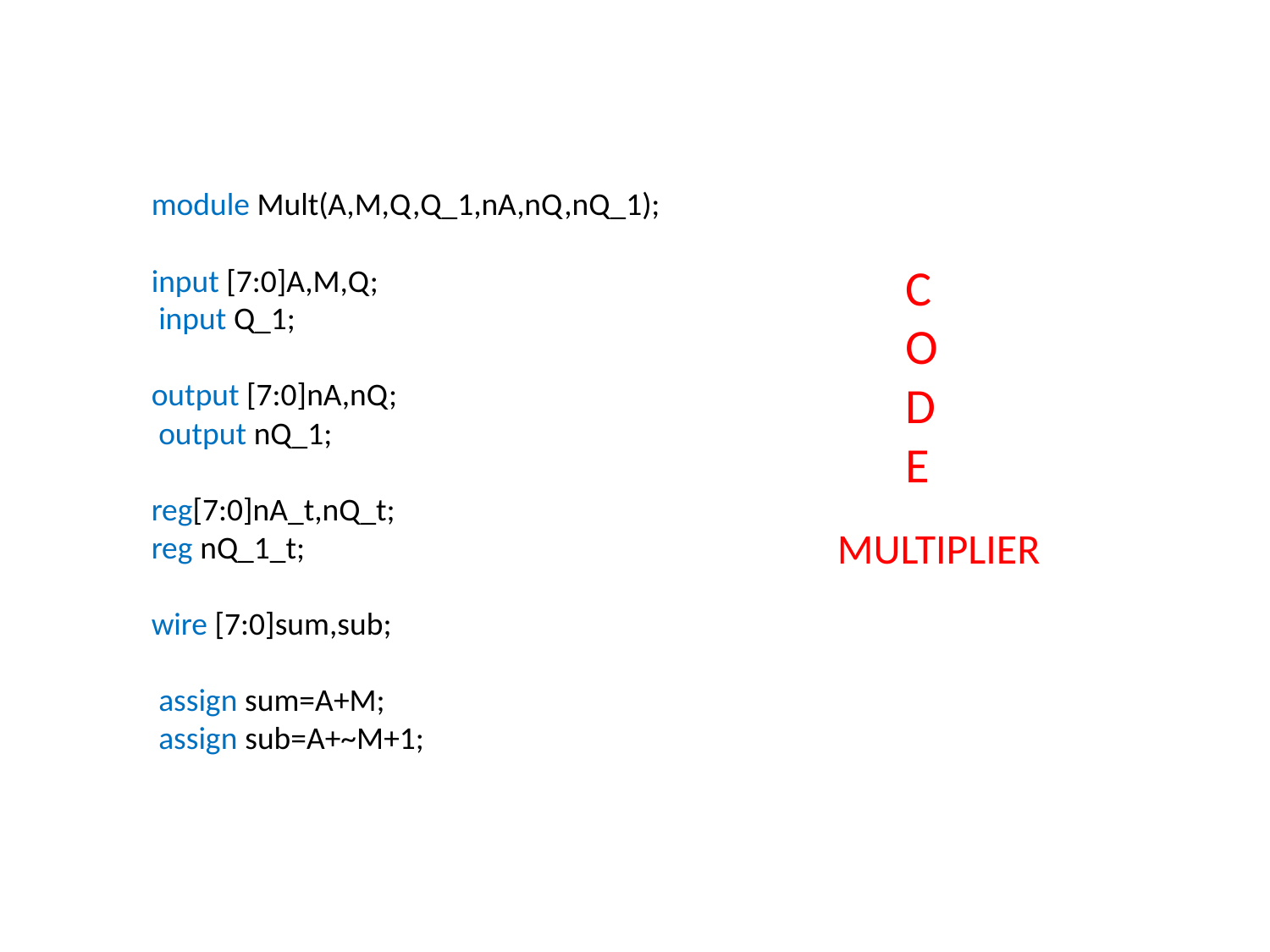

module Mult(A,M,Q,Q_1,nA,nQ,nQ_1);

input [7:0]A,M,Q;
 input Q_1;

output [7:0]nA,nQ;
 output nQ_1;

reg[7:0]nA_t,nQ_t;
reg nQ_1_t;

wire [7:0]sum,sub;

 assign sum=A+M;
 assign sub=A+~M+1;
C
O
D
E
MULTIPLIER